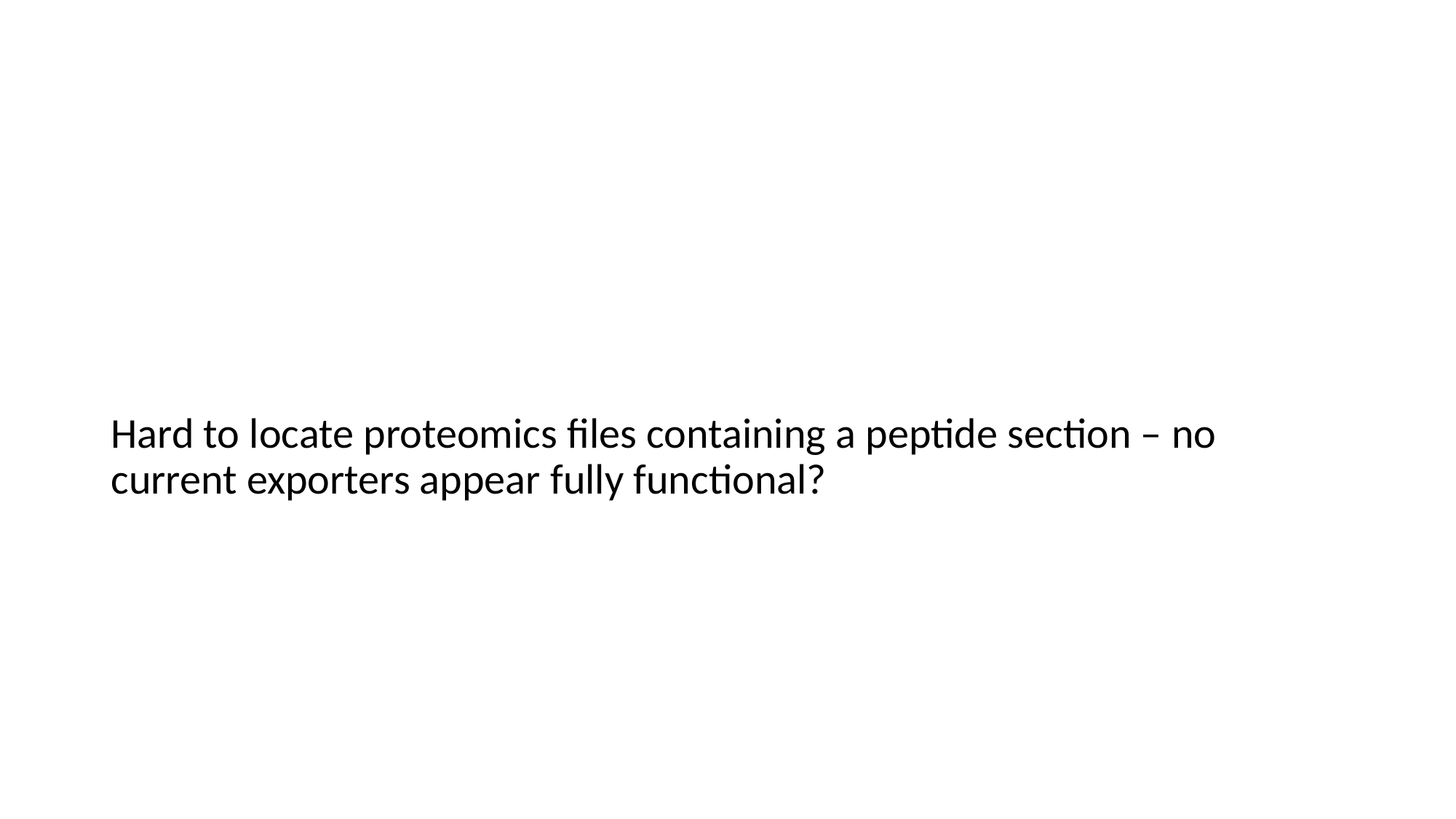

#

Hard to locate proteomics files containing a peptide section – no current exporters appear fully functional?